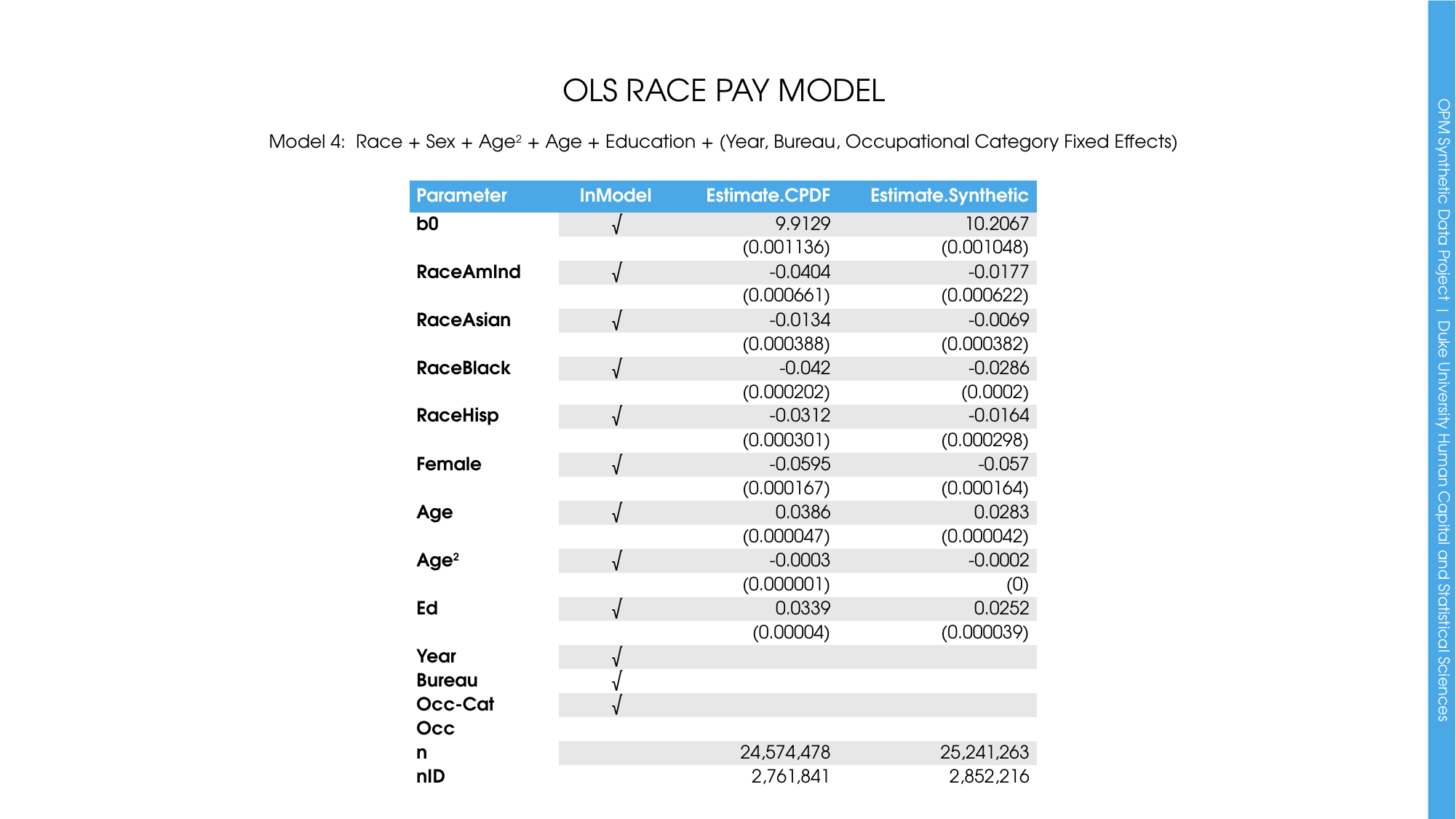

# OLS Race pay model
Model 4:  Race + Sex + Age2 + Age + Education + (Year, Bureau, Occupational Category Fixed Effects)
| Parameter | InModel | Estimate.CPDF | Estimate.Synthetic |
| --- | --- | --- | --- |
| b0 | √ | 9.9129 | 10.2067 |
|  |  | (0.001136) | (0.001048) |
| RaceAmInd | √ | -0.0404 | -0.0177 |
|  |  | (0.000661) | (0.000622) |
| RaceAsian | √ | -0.0134 | -0.0069 |
|  |  | (0.000388) | (0.000382) |
| RaceBlack | √ | -0.042 | -0.0286 |
|  |  | (0.000202) | (0.0002) |
| RaceHisp | √ | -0.0312 | -0.0164 |
|  |  | (0.000301) | (0.000298) |
| Female | √ | -0.0595 | -0.057 |
|  |  | (0.000167) | (0.000164) |
| Age | √ | 0.0386 | 0.0283 |
|  |  | (0.000047) | (0.000042) |
| Age2 | √ | -0.0003 | -0.0002 |
|  |  | (0.000001) | (0) |
| Ed | √ | 0.0339 | 0.0252 |
|  |  | (0.00004) | (0.000039) |
| Year | √ |  |  |
| Bureau | √ |  |  |
| Occ-Cat | √ |  |  |
| Occ |  |  |  |
| n |  | 24,574,478 | 25,241,263 |
| nID |  | 2,761,841 | 2,852,216 |
OPM Synthetic Data Project  |  Duke University Human Capital and Statistical Sciences